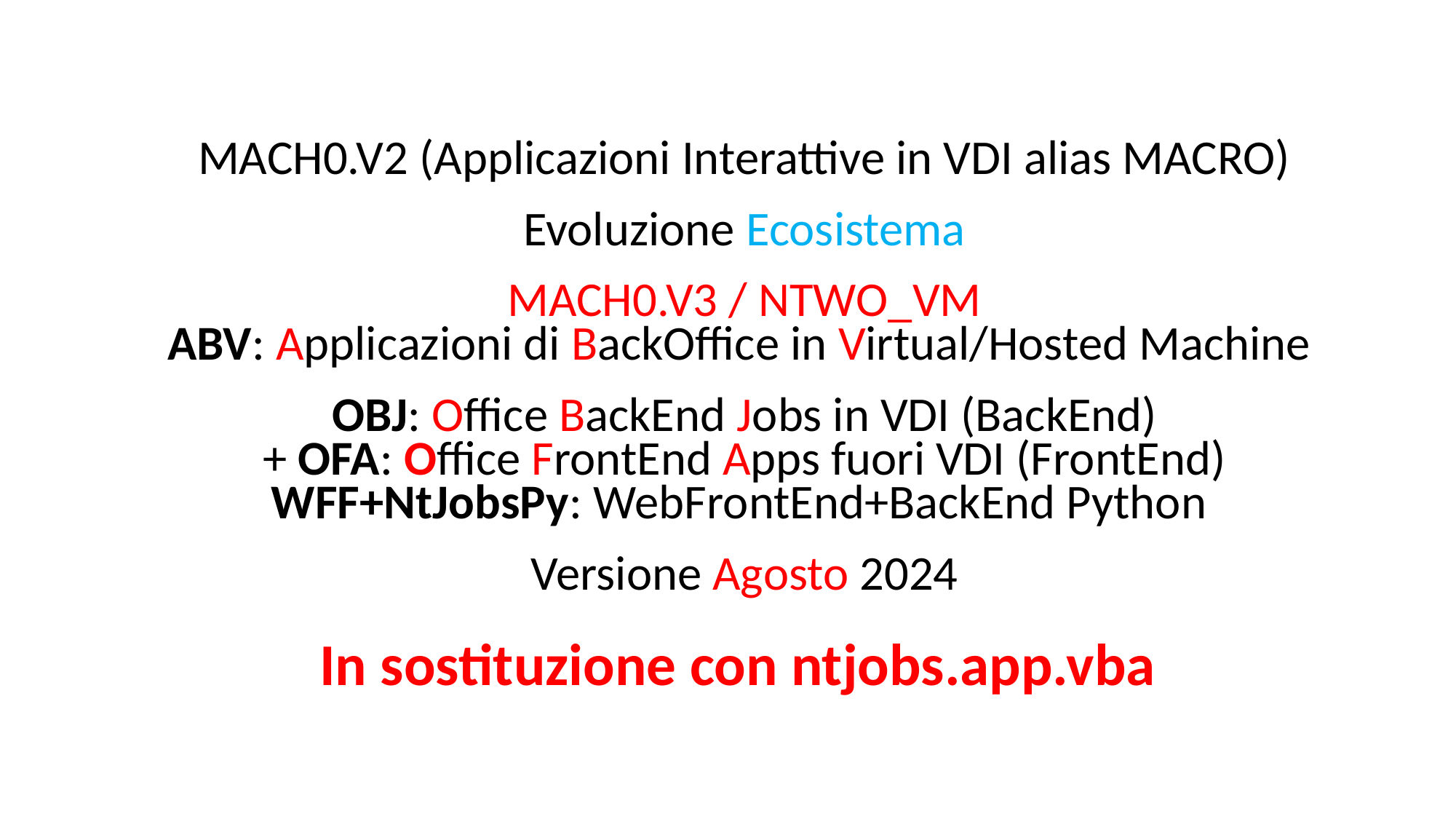

MACH0.V2 (Applicazioni Interattive in VDI alias MACRO)
Evoluzione Ecosistema
MACH0.V3 / NTWO_VM
ABV: Applicazioni di BackOffice in Virtual/Hosted Machine
OBJ: Office BackEnd Jobs in VDI (BackEnd)
+ OFA: Office FrontEnd Apps fuori VDI (FrontEnd)
WFF+NtJobsPy: WebFrontEnd+BackEnd Python
Versione Agosto 2024
In sostituzione con ntjobs.app.vba